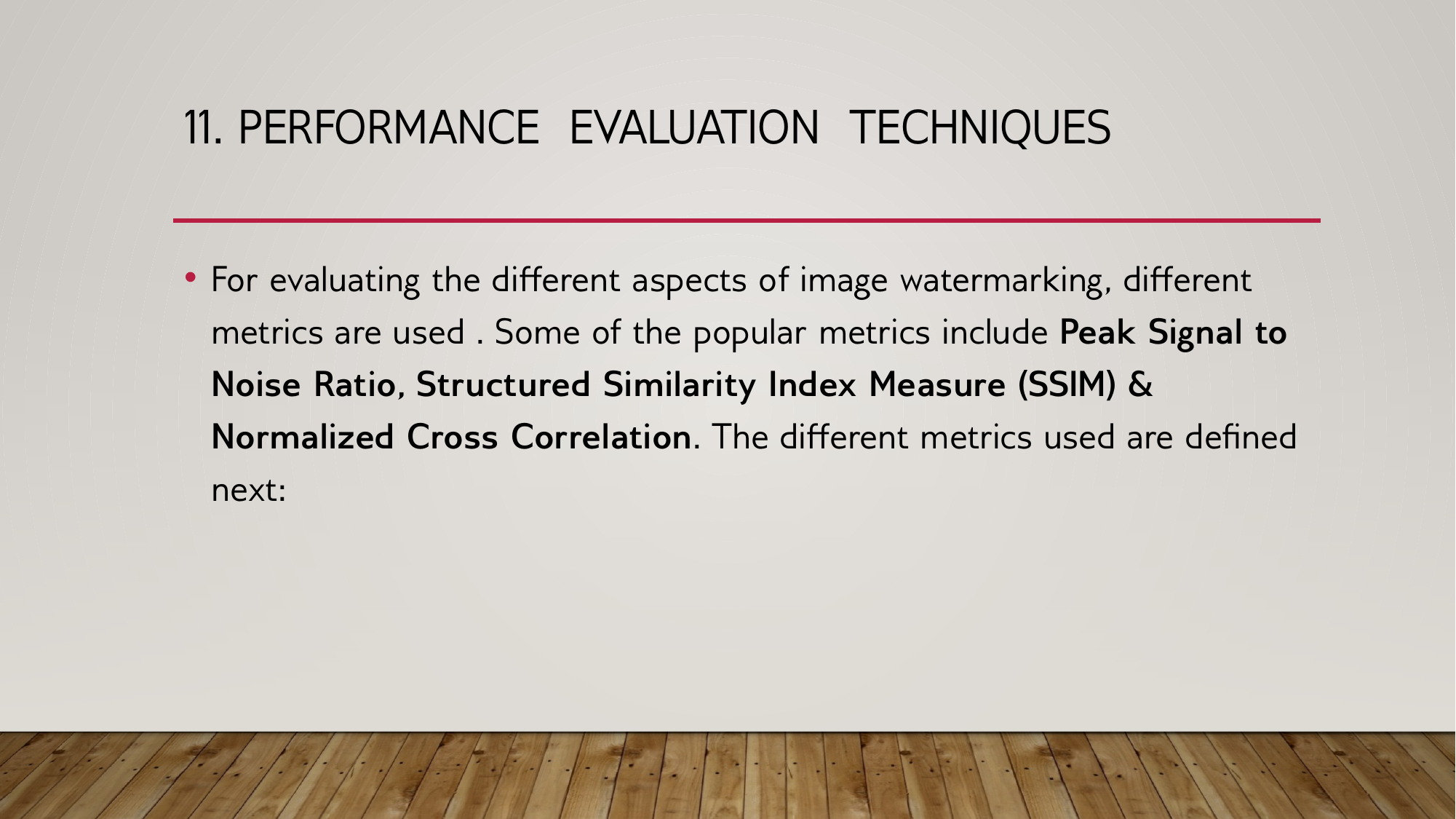

# 11. Performance  evaluation  techniques
For evaluating the different aspects of image watermarking, different metrics are used . Some of the popular metrics include Peak Signal to Noise Ratio, Structured Similarity Index Measure (SSIM) & Normalized Cross Correlation. The different metrics used are defined next: